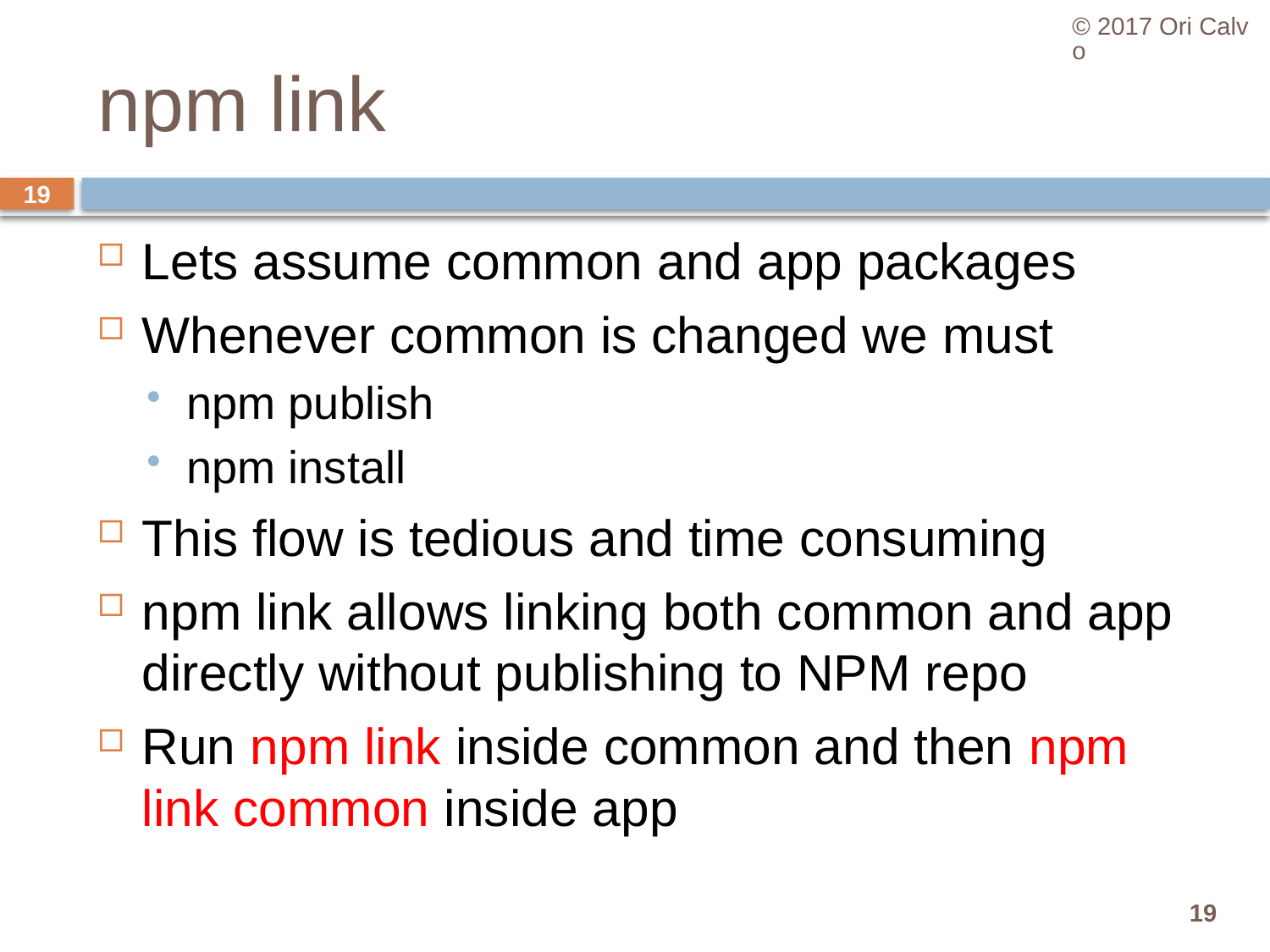

© 2017 Ori Calvo
# npm link
19
Lets assume common and app packages
Whenever common is changed we must
npm publish
npm install
This flow is tedious and time consuming
npm link allows linking both common and app directly without publishing to NPM repo
Run npm link inside common and then npm link common inside app